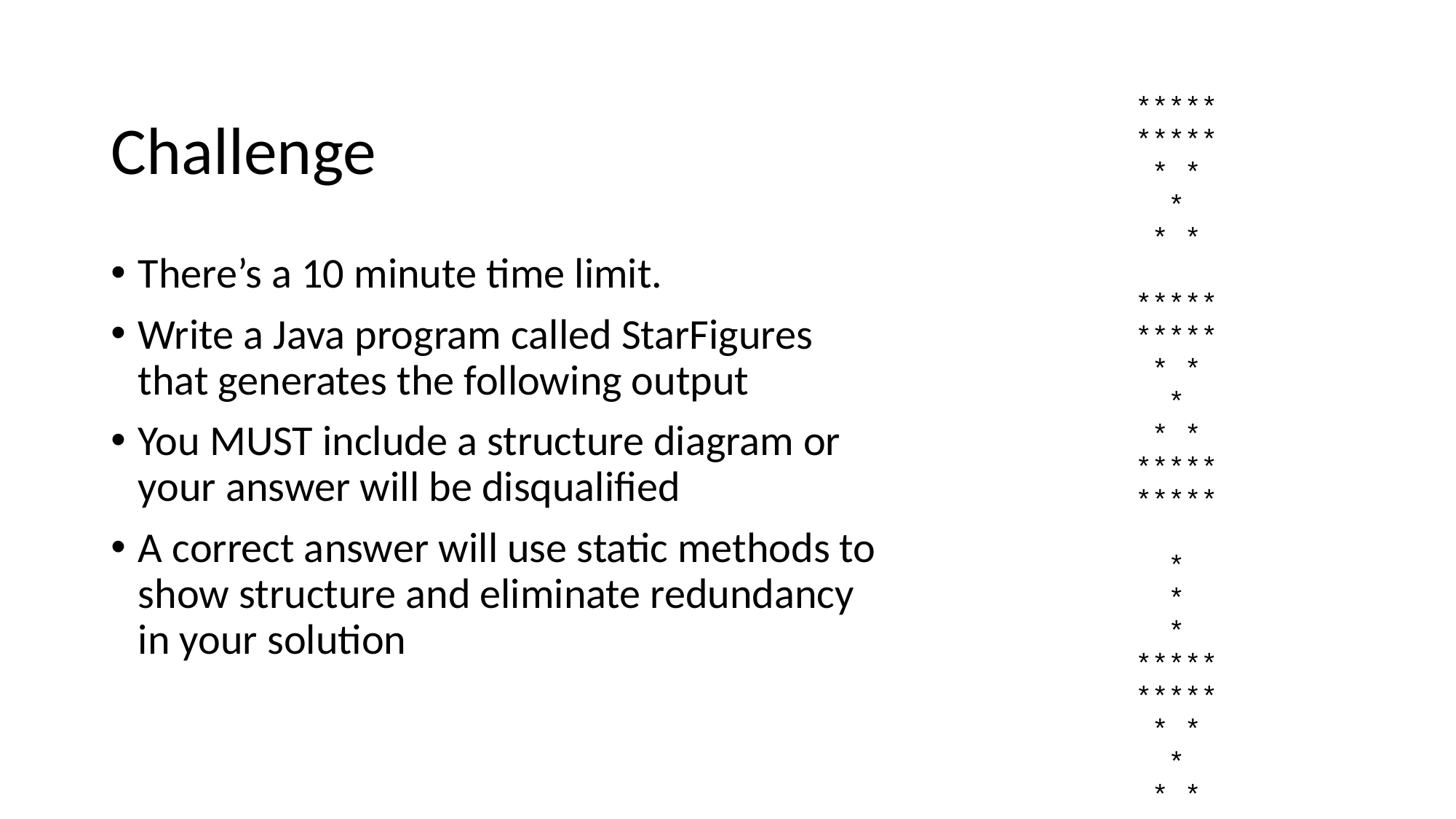

# Challenge
*****
*****
* *
*
* *

*****
*****
* *
*
* *
*****
*****

*
*
*
*****
*****
* *
*
* *
There’s a 10 minute time limit.
Write a Java program called StarFigures that generates the following output
You MUST include a structure diagram or your answer will be disqualified
A correct answer will use static methods to show structure and eliminate redundancy in your solution